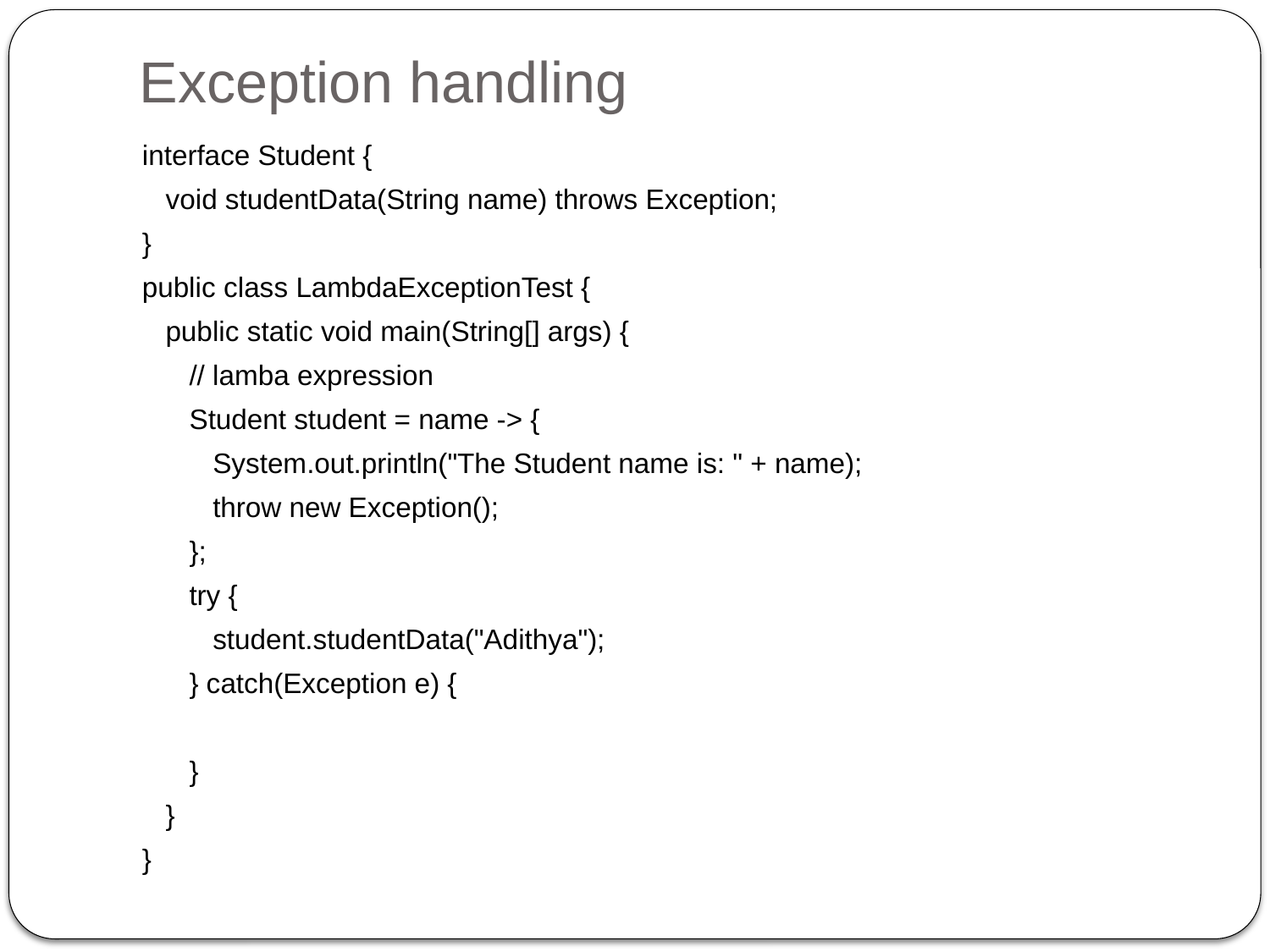

# Exception handling
interface Student {
   void studentData(String name) throws Exception;
}
public class LambdaExceptionTest {
   public static void main(String[] args) {
      // lamba expression
      Student student = name -> {
         System.out.println("The Student name is: " + name);
         throw new Exception();
      };
      try {
         student.studentData("Adithya");
      } catch(Exception e) {

      }
   }
}